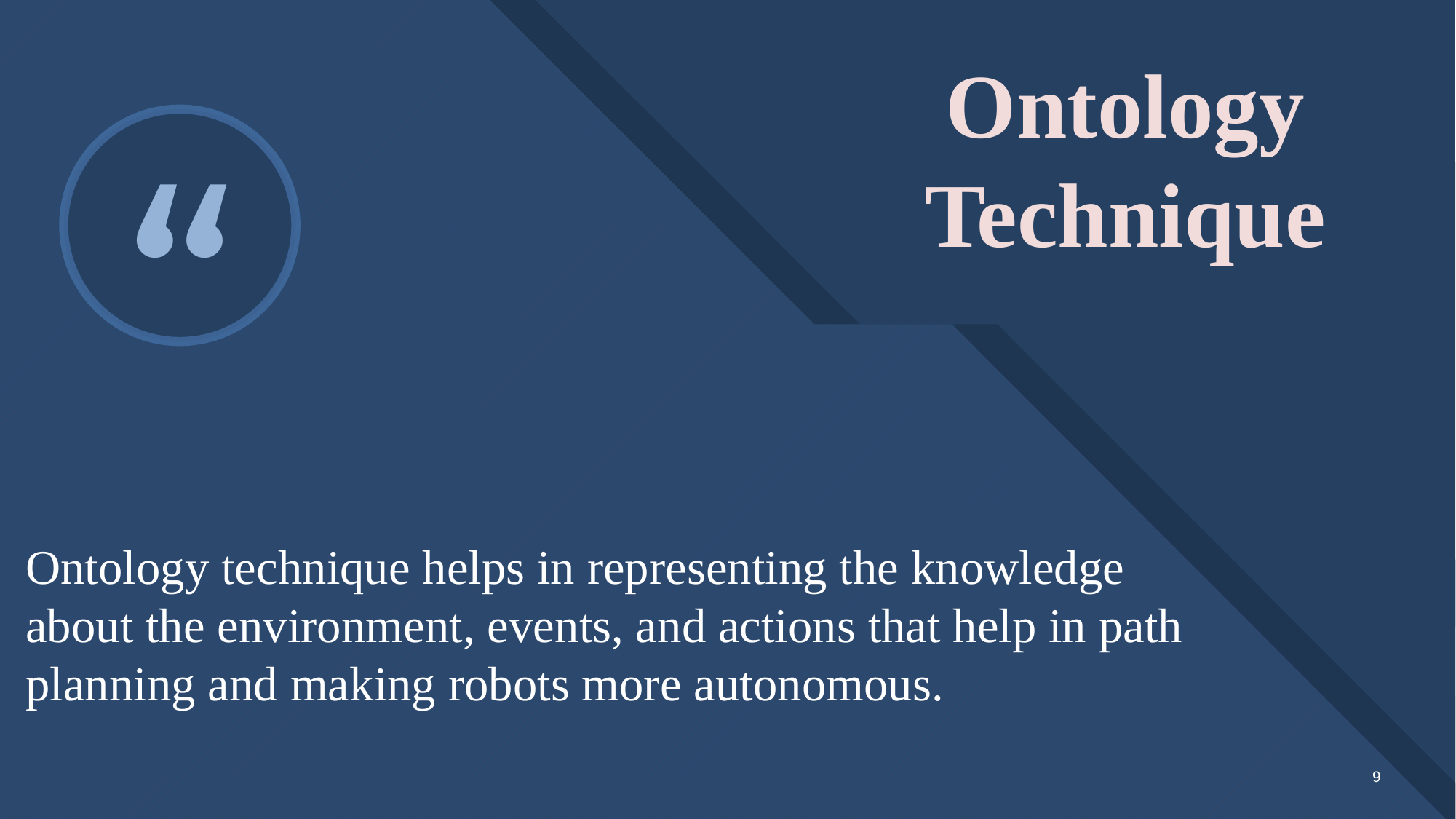

Ontology Technique
# Ontology technique helps in representing the knowledge about the environment, events, and actions that help in path planning and making robots more autonomous.
9